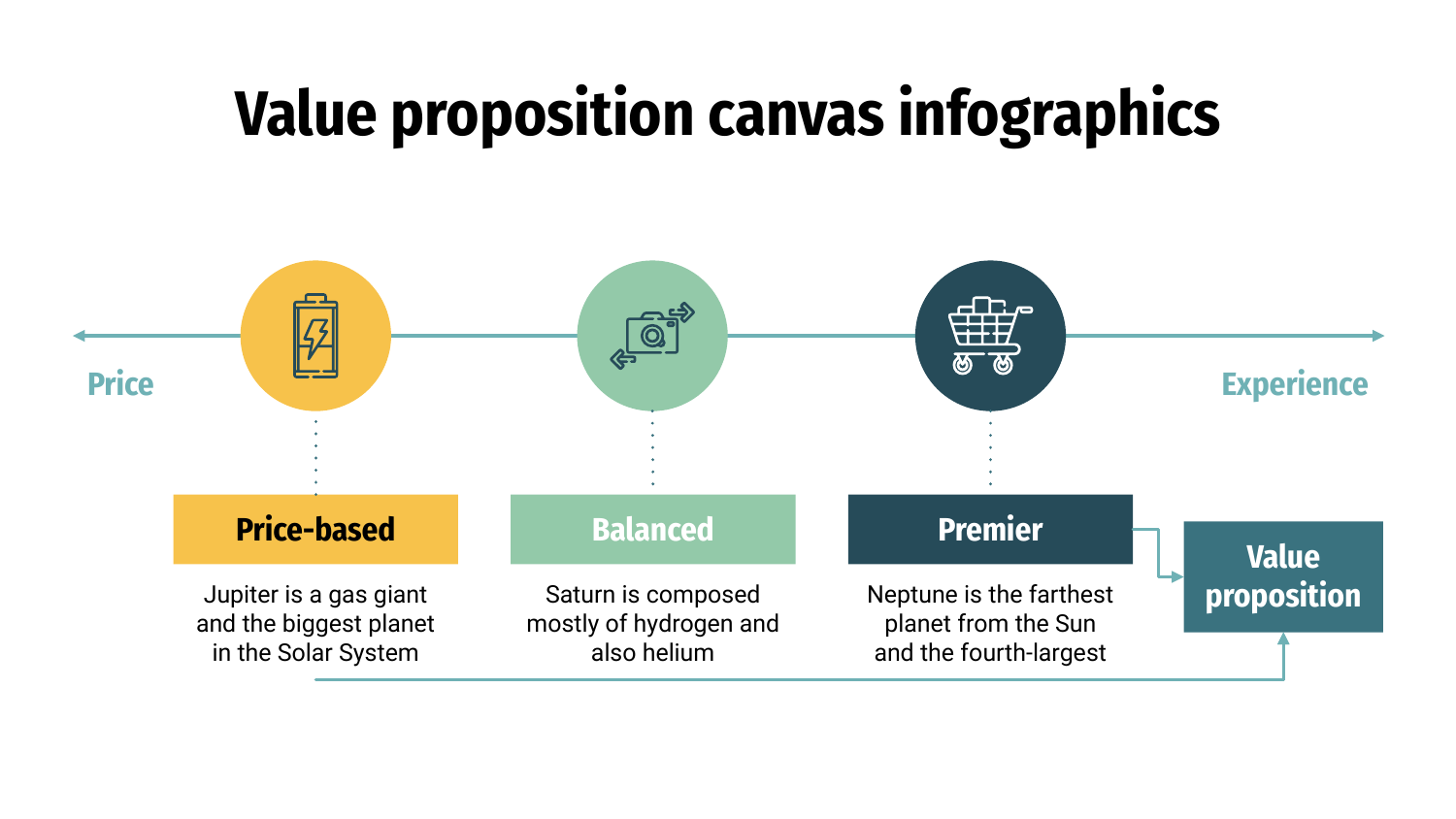

# Value proposition canvas infographics

Price-based
Jupiter is a gas giant and the biggest planet in the Solar System

Balanced
Saturn is composed mostly of hydrogen and also helium

Premier
Neptune is the farthest planet from the Sun and the fourth-largest

Price
Experience
Value proposition